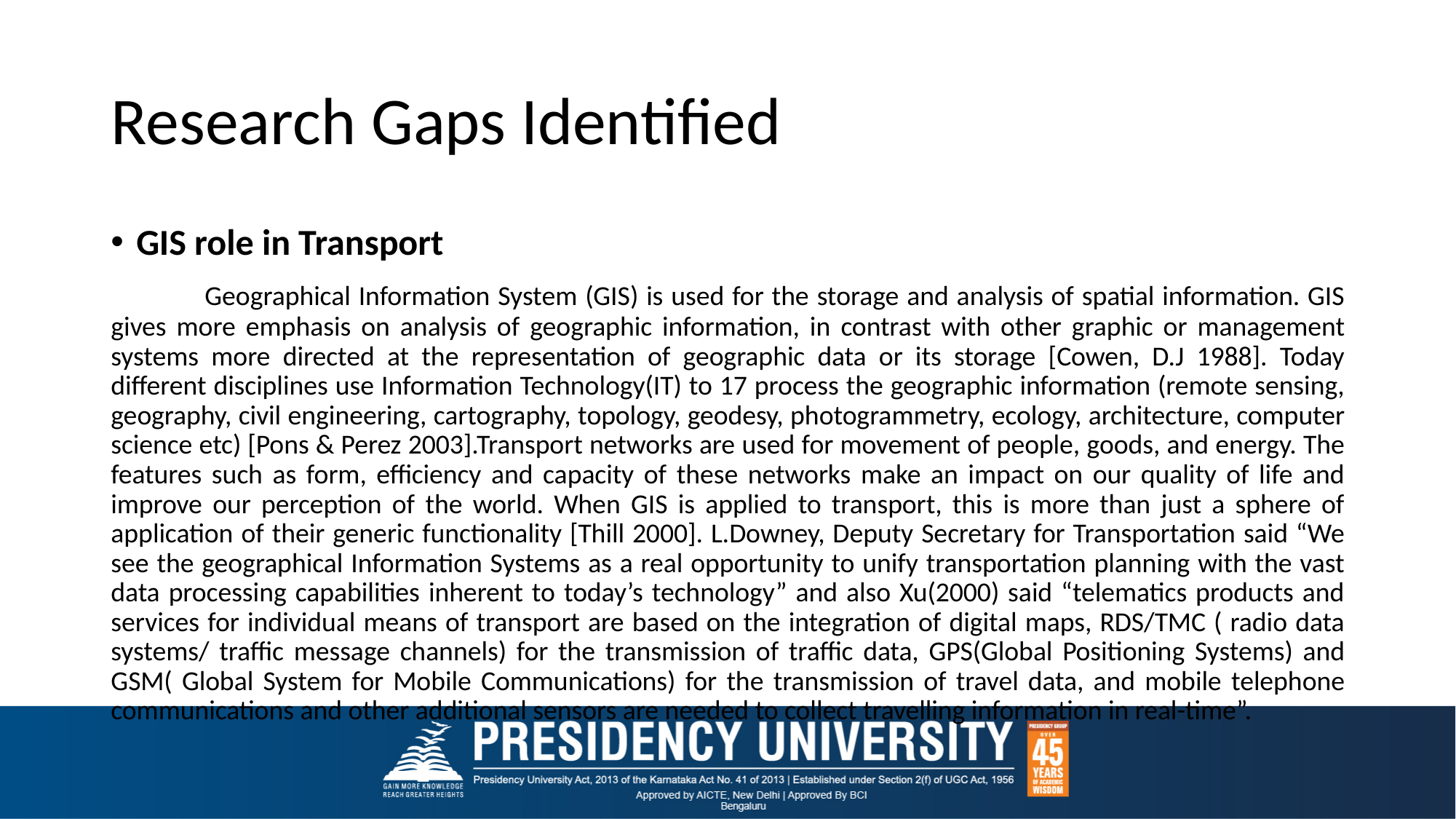

# Research Gaps Identified
GIS role in Transport
	Geographical Information System (GIS) is used for the storage and analysis of spatial information. GIS gives more emphasis on analysis of geographic information, in contrast with other graphic or management systems more directed at the representation of geographic data or its storage [Cowen, D.J 1988]. Today different disciplines use Information Technology(IT) to 17 process the geographic information (remote sensing, geography, civil engineering, cartography, topology, geodesy, photogrammetry, ecology, architecture, computer science etc) [Pons & Perez 2003].Transport networks are used for movement of people, goods, and energy. The features such as form, efficiency and capacity of these networks make an impact on our quality of life and improve our perception of the world. When GIS is applied to transport, this is more than just a sphere of application of their generic functionality [Thill 2000]. L.Downey, Deputy Secretary for Transportation said “We see the geographical Information Systems as a real opportunity to unify transportation planning with the vast data processing capabilities inherent to today’s technology” and also Xu(2000) said “telematics products and services for individual means of transport are based on the integration of digital maps, RDS/TMC ( radio data systems/ traffic message channels) for the transmission of traffic data, GPS(Global Positioning Systems) and GSM( Global System for Mobile Communications) for the transmission of travel data, and mobile telephone communications and other additional sensors are needed to collect travelling information in real-time”.